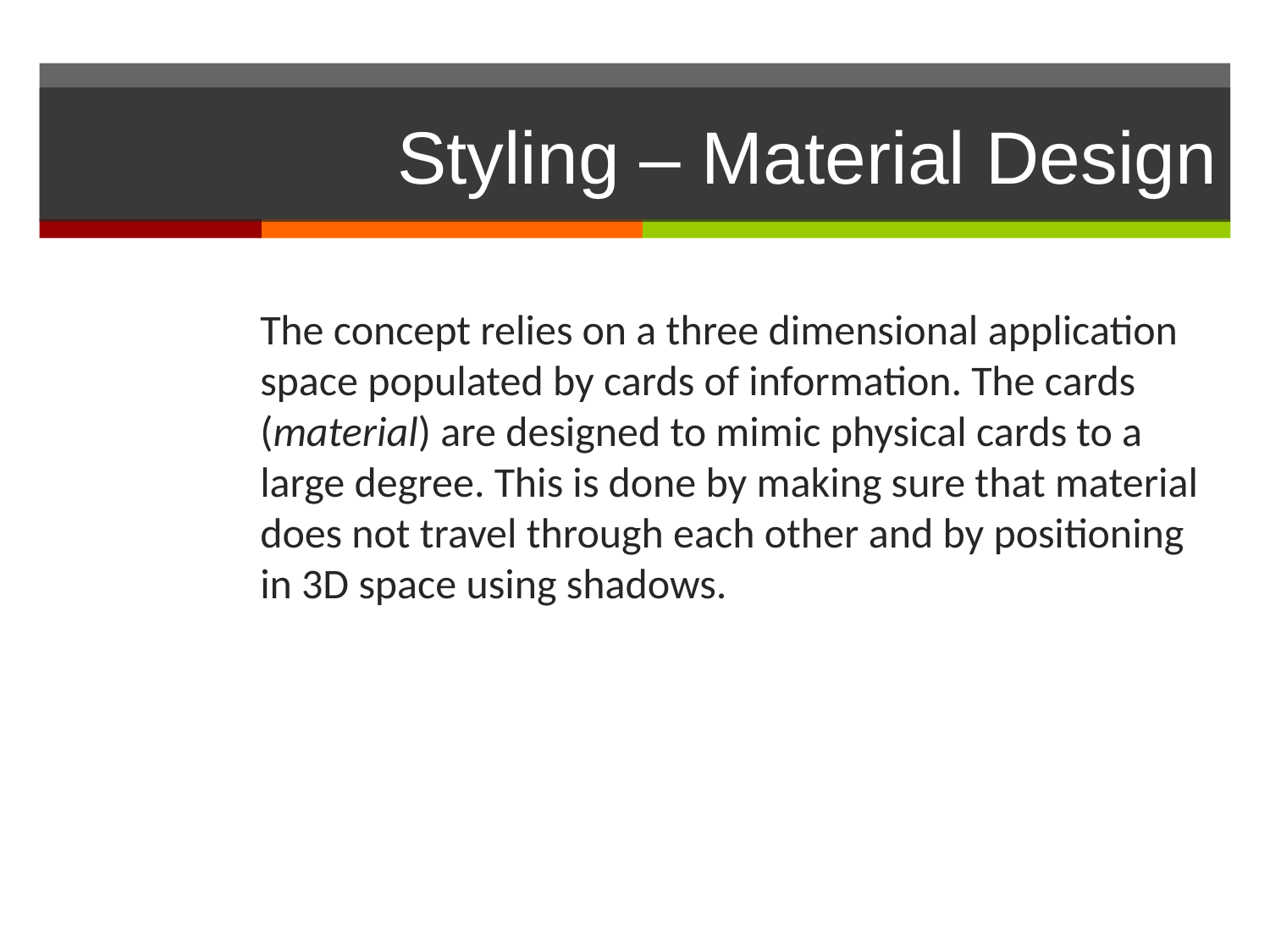

# Styling – Material Design
The concept relies on a three dimensional application space populated by cards of information. The cards (material) are designed to mimic physical cards to a large degree. This is done by making sure that material does not travel through each other and by positioning in 3D space using shadows.